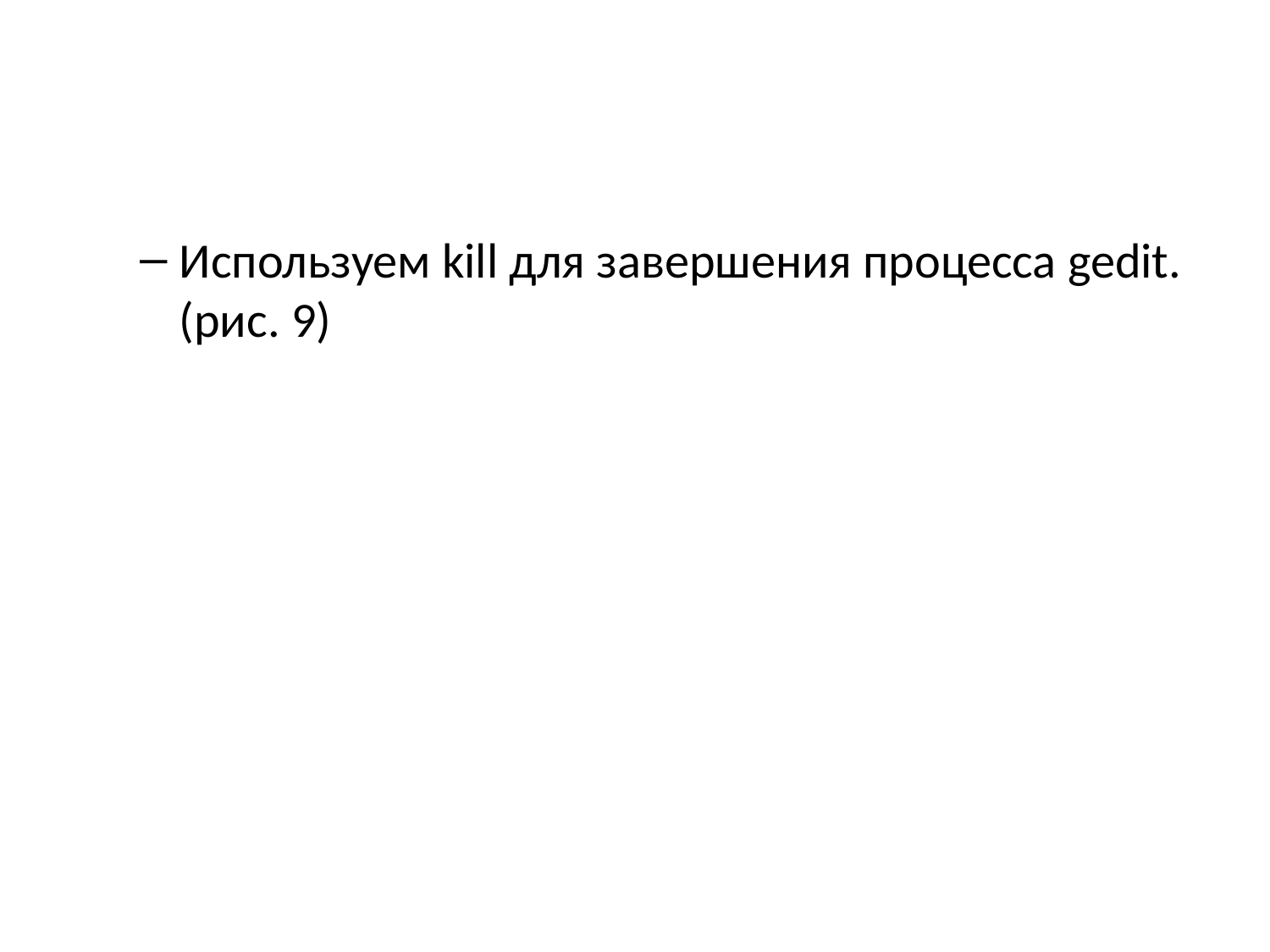

Используем kill для завершения процесса gedit. (рис. 9)